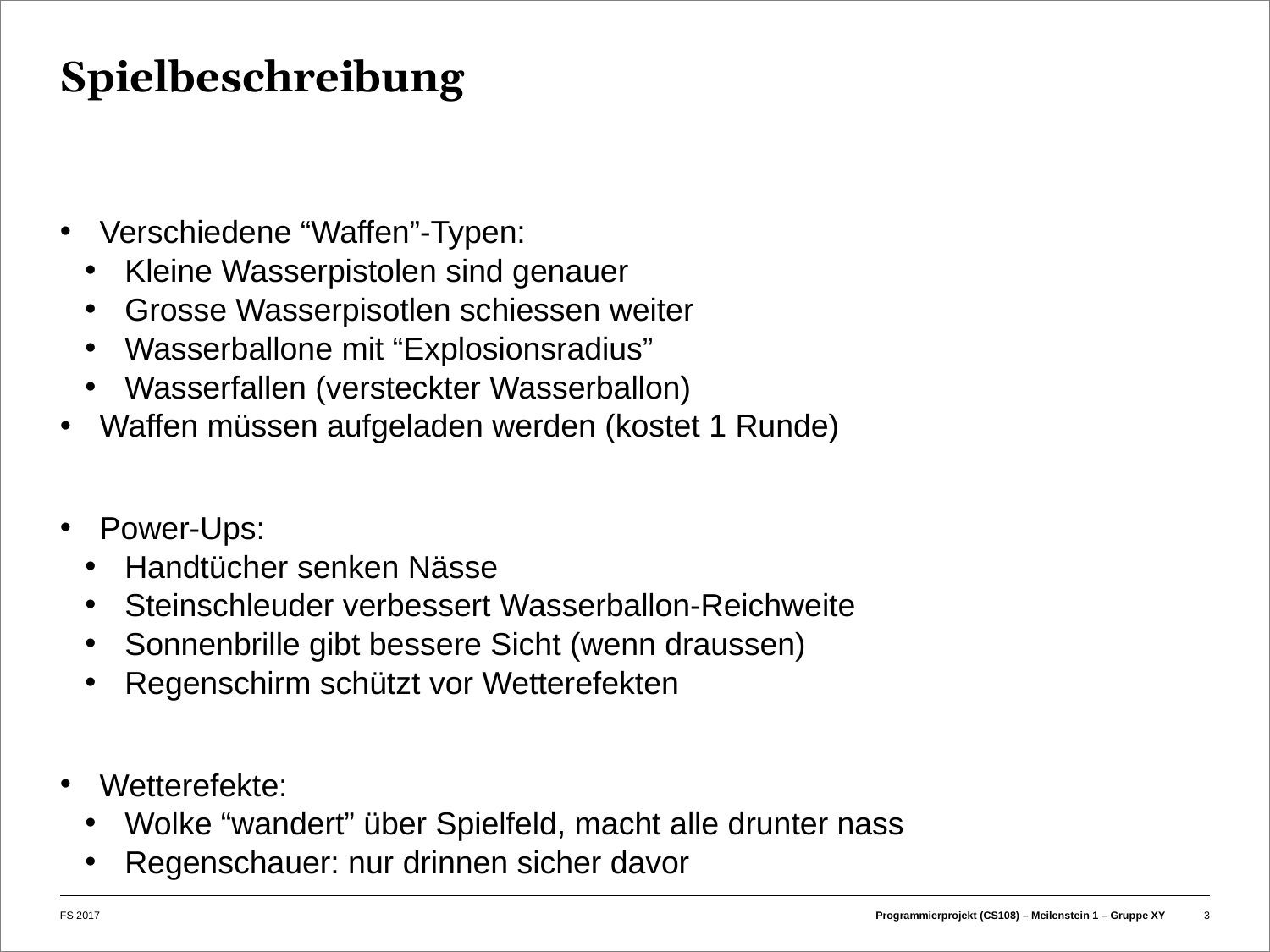

# Spielbeschreibung
Verschiedene “Waffen”-Typen:
Kleine Wasserpistolen sind genauer
Grosse Wasserpisotlen schiessen weiter
Wasserballone mit “Explosionsradius”
Wasserfallen (versteckter Wasserballon)
Waffen müssen aufgeladen werden (kostet 1 Runde)

Power-Ups:
Handtücher senken Nässe
Steinschleuder verbessert Wasserballon-Reichweite
Sonnenbrille gibt bessere Sicht (wenn draussen)
Regenschirm schützt vor Wetterefekten

Wetterefekte:
Wolke “wandert” über Spielfeld, macht alle drunter nass
Regenschauer: nur drinnen sicher davor

FS 2017
Programmierprojekt (CS108) – Meilenstein 1 – Gruppe XY
3